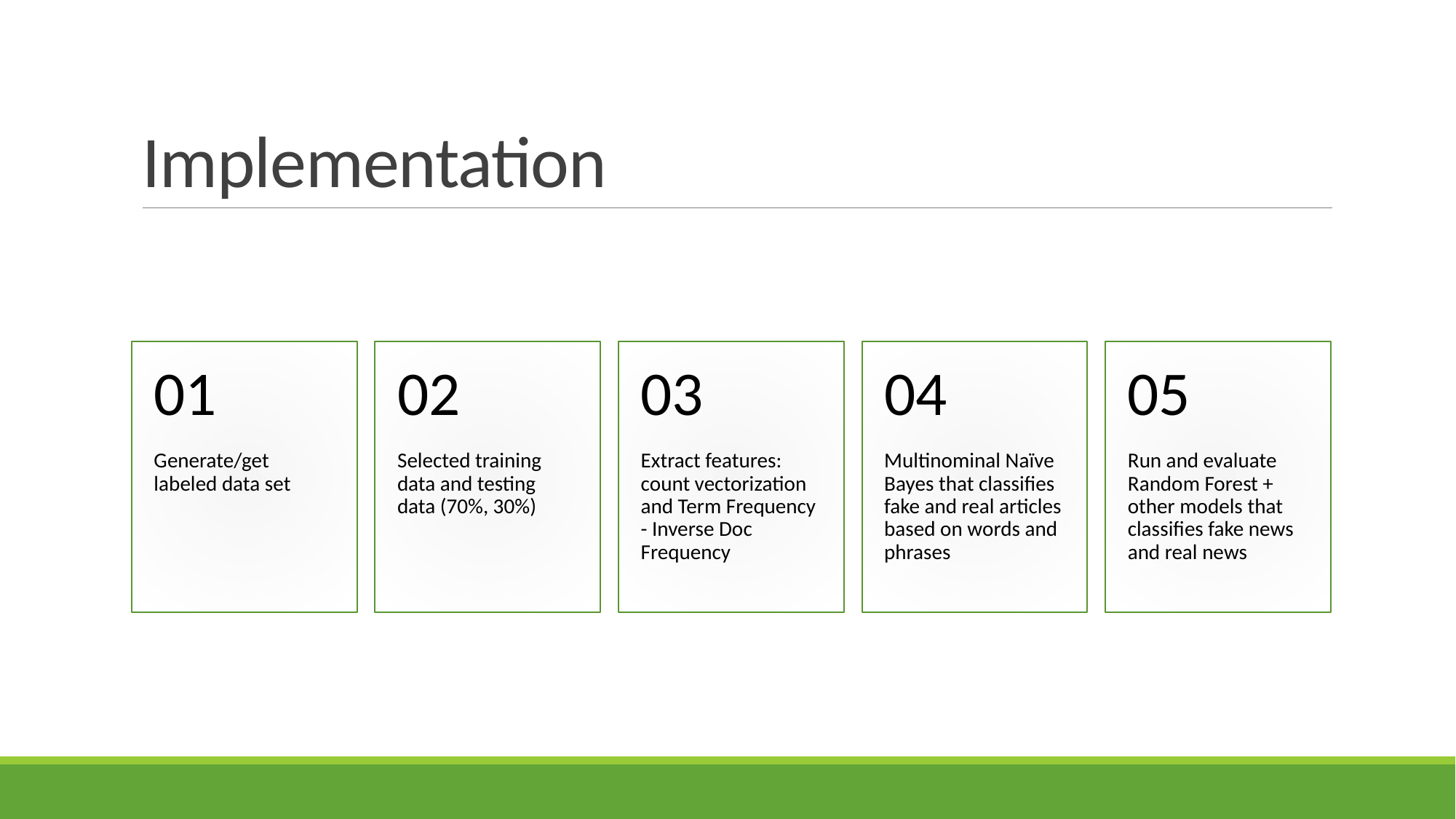

# Implementation
Generate/get labeled data set
01
Selected training data and testing data (70%, 30%)
02
Extract features: count vectorization and Term Frequency - Inverse Doc Frequency
03
Multinominal Naïve Bayes that classifies fake and real articles based on words and phrases
04
Run and evaluate Random Forest + other models that classifies fake news and real news
05